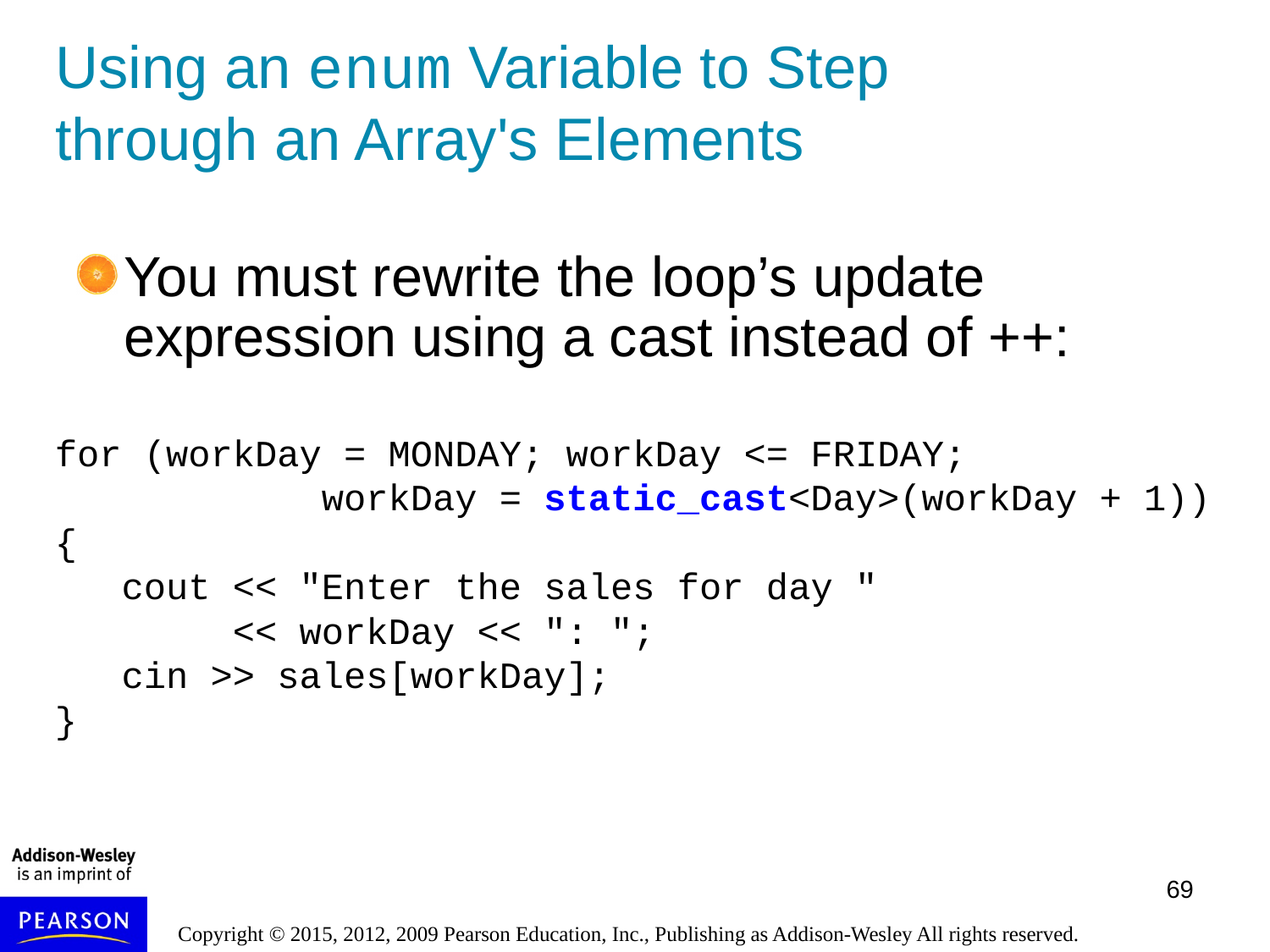

# Using an enum Variable to Step through an Array's Elements
You must rewrite the loop’s update expression using a cast instead of ++:
for (workDay = MONDAY; workDay <= FRIDAY;
            workDay = static_cast<Day>(workDay + 1))
{
   cout << "Enter the sales for day "
        << workDay << ": ";
   cin >> sales[workDay];
}
69